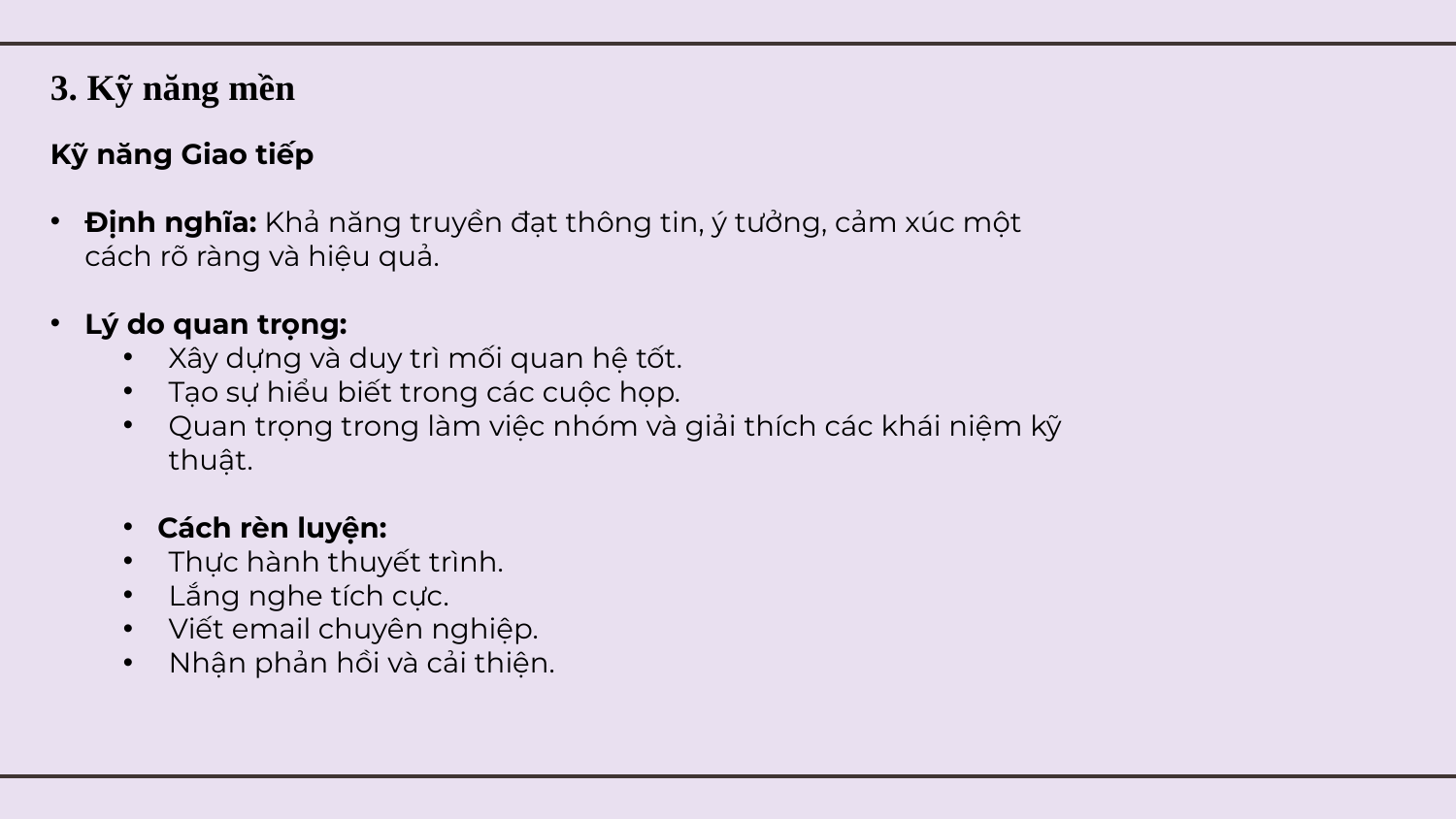

3. Kỹ năng mền
Kỹ năng Giao tiếp

Định nghĩa: Khả năng truyền đạt thông tin, ý tưởng, cảm xúc một cách rõ ràng và hiệu quả.

Lý do quan trọng:
Xây dựng và duy trì mối quan hệ tốt.
Tạo sự hiểu biết trong các cuộc họp.
Quan trọng trong làm việc nhóm và giải thích các khái niệm kỹ thuật.

Cách rèn luyện:
Thực hành thuyết trình.
Lắng nghe tích cực.
Viết email chuyên nghiệp.
Nhận phản hồi và cải thiện.